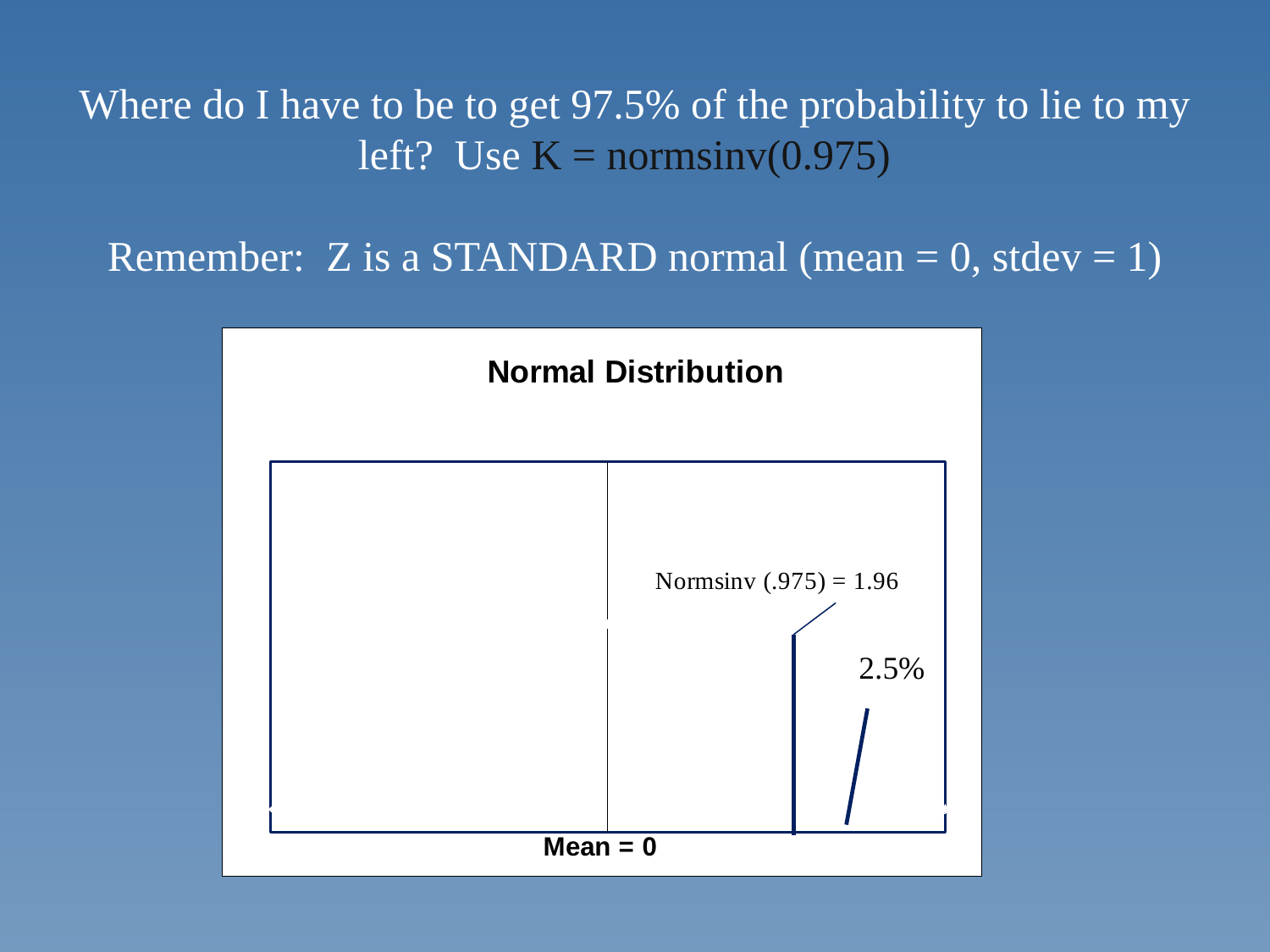

# Where do I have to be to get 97.5% of the probability to lie to my left?  Use K = normsinv(0.975) Remember:  Z is a STANDARD normal (mean = 0, stdev = 1)

### Chart: Normal Distribution

| Category |  |
|---|---|